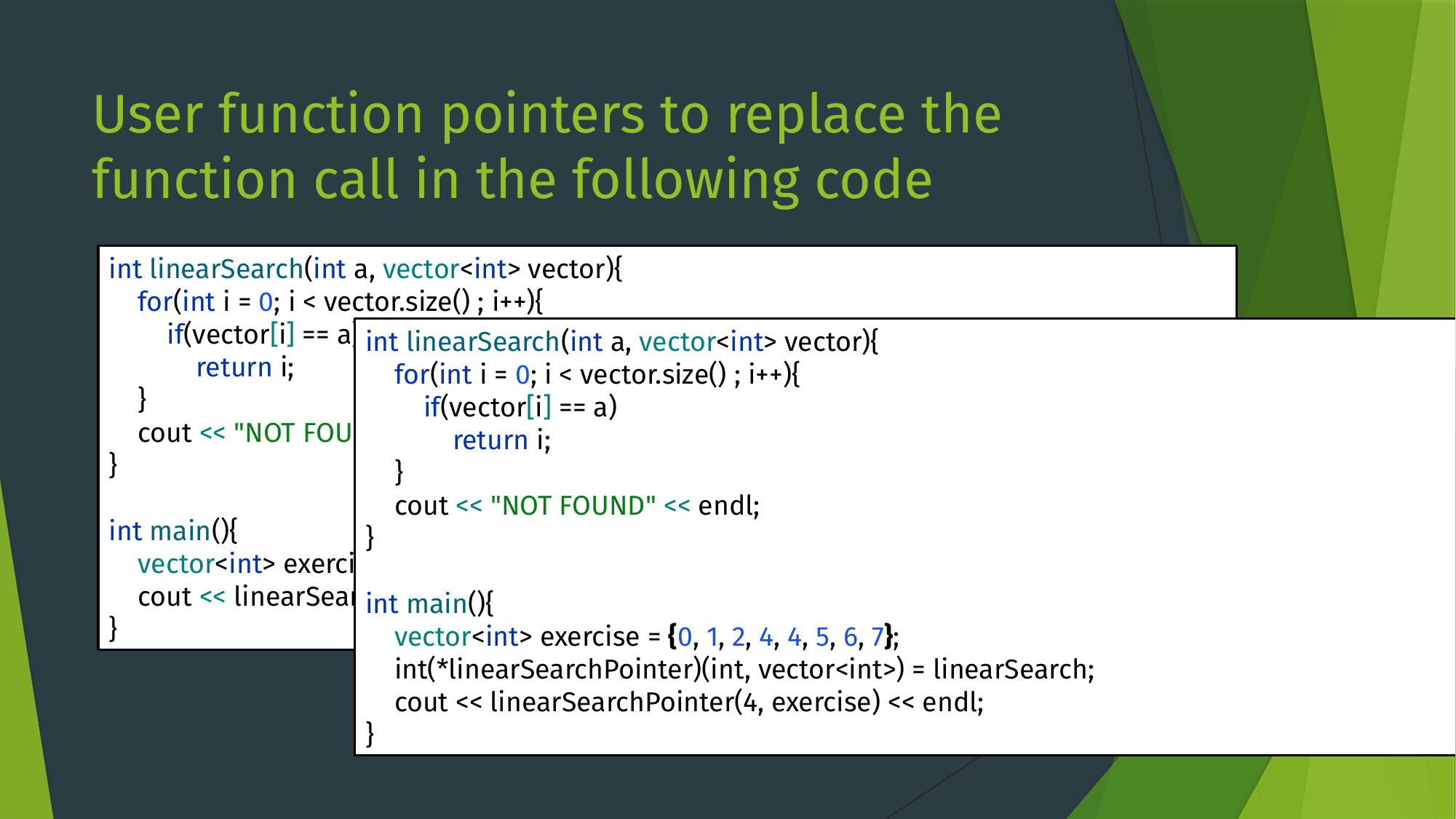

# User function pointers to replace the function call in the following code
int linearSearch(int a, vector<int> vector){
    for(int i = 0; i < vector.size() ; i++){
        if(vector[i] == a)
            return i;
    }
    cout << "NOT FOUND" << endl;
}
int main(){
    vector<int> exercise = {0, 1, 2, 4, 4, 5, 6, 7};
    cout << linearSearch(4,exercise) << endl; // TODO replace linear search with pointer
}
int linearSearch(int a, vector<int> vector){
    for(int i = 0; i < vector.size() ; i++){
        if(vector[i] == a)
            return i;
    }
    cout << "NOT FOUND" << endl;
}
int main(){
    vector<int> exercise = {0, 1, 2, 4, 4, 5, 6, 7};
    int(*linearSearchPointer)(int, vector<int>) = linearSearch;
    cout << linearSearchPointer(4, exercise) << endl;
}